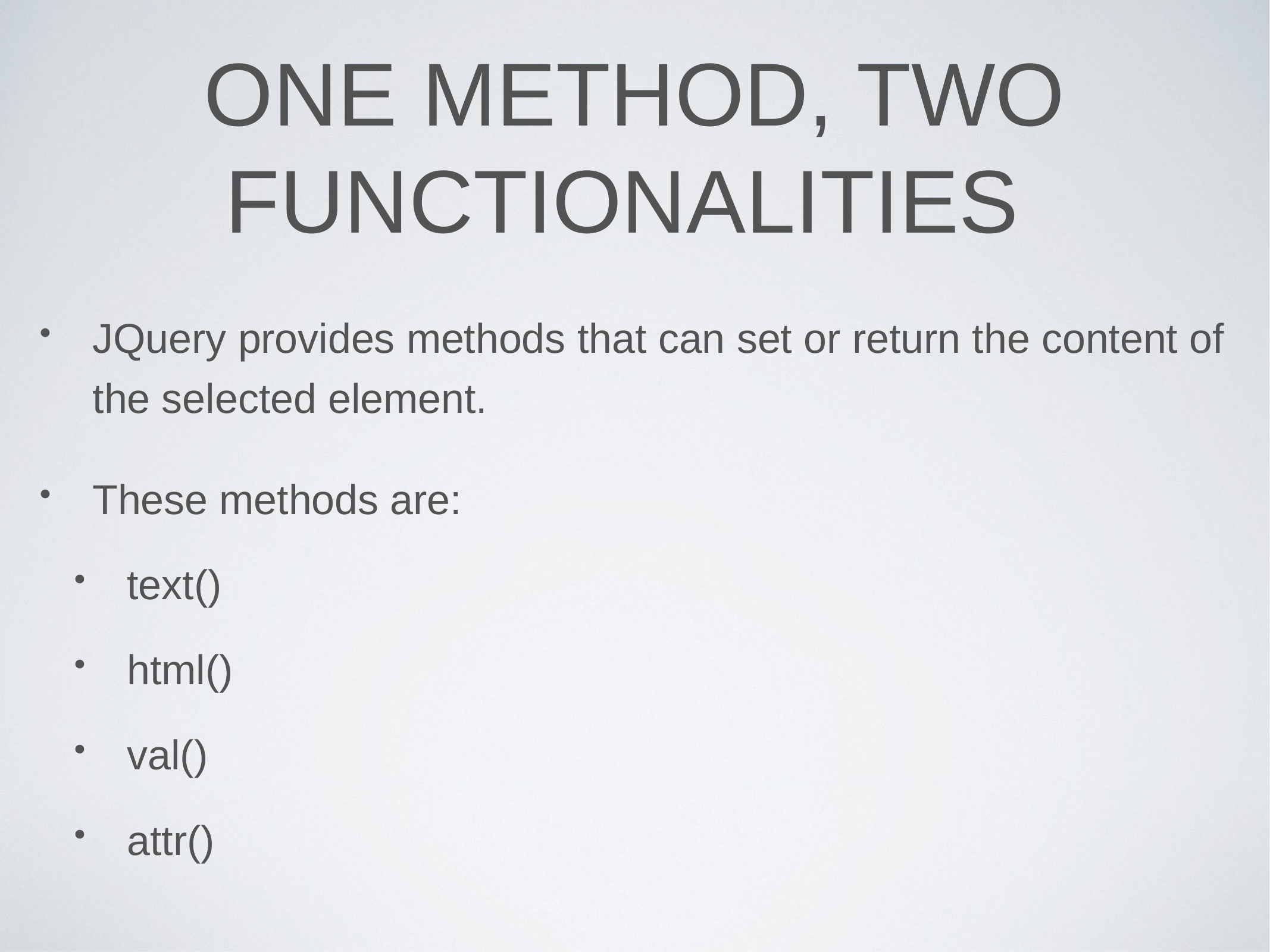

# One Method, Two Functionalities
JQuery provides methods that can set or return the content of the selected element.
These methods are:
text()
html()
val()
attr()